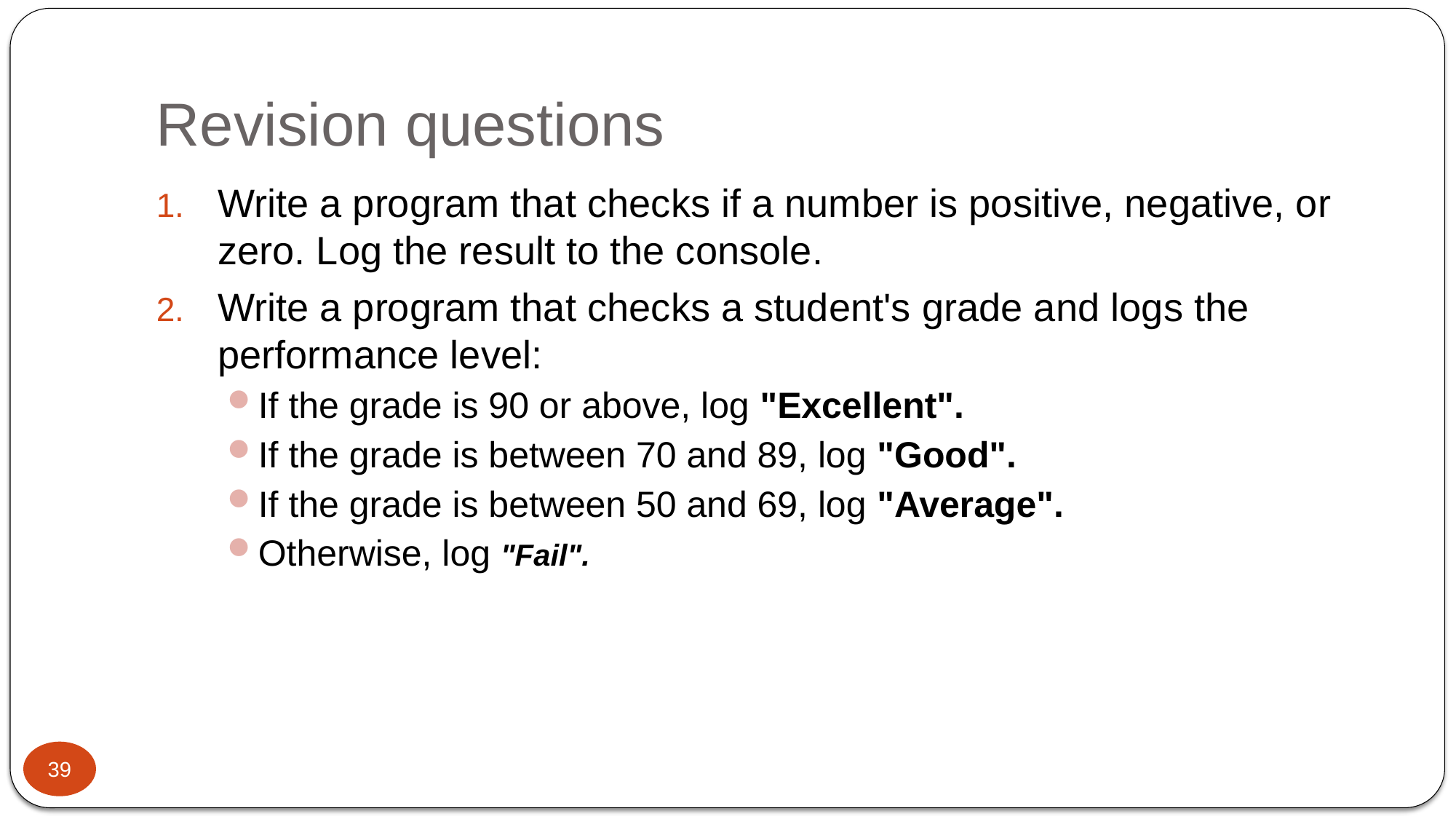

# Revision questions
Write a program that checks if a number is positive, negative, or zero. Log the result to the console.
Write a program that checks a student's grade and logs the performance level:
If the grade is 90 or above, log "Excellent".
If the grade is between 70 and 89, log "Good".
If the grade is between 50 and 69, log "Average".
Otherwise, log "Fail".

39